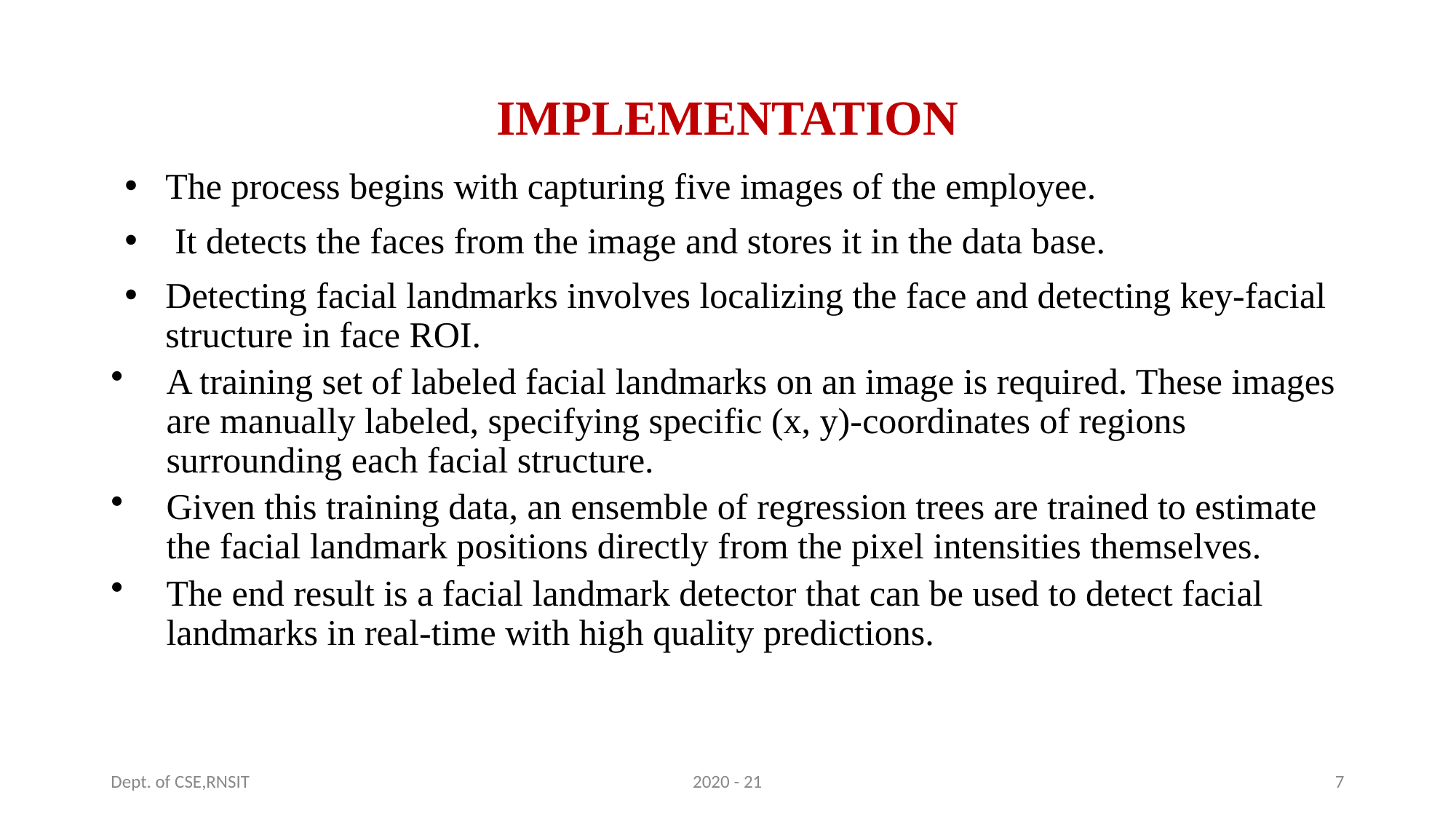

# IMPLEMENTATION
The process begins with capturing five images of the employee.
 It detects the faces from the image and stores it in the data base.
Detecting facial landmarks involves localizing the face and detecting key-facial structure in face ROI.
A training set of labeled facial landmarks on an image is required. These images are manually labeled, specifying specific (x, y)-coordinates of regions surrounding each facial structure.
Given this training data, an ensemble of regression trees are trained to estimate the facial landmark positions directly from the pixel intensities themselves.
The end result is a facial landmark detector that can be used to detect facial landmarks in real-time with high quality predictions.

Dept. of CSE,RNSIT
2020 - 21
7